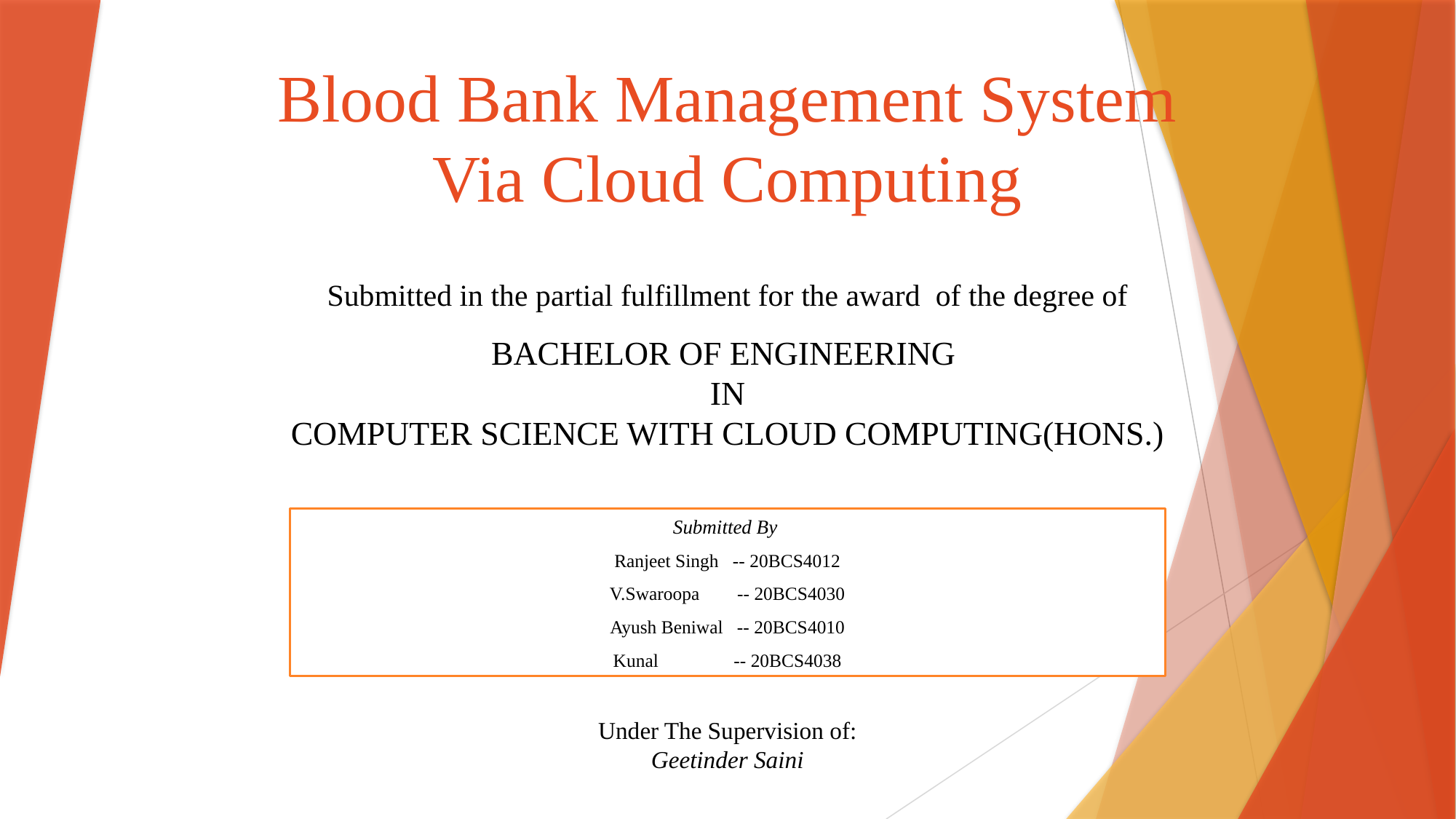

# Blood Bank Management System Via Cloud Computing
Submitted in the partial fulfillment for the award  of the degree of
BACHELOR OF ENGINEERING
IN
COMPUTER SCIENCE WITH CLOUD COMPUTING(HONS.)
Submitted By
Ranjeet Singh   -- 20BCS4012
V.Swaroopa        -- 20BCS4030
Ayush Beniwal   -- 20BCS4010
Kunal                -- 20BCS4038
Under The Supervision of:
Geetinder Saini